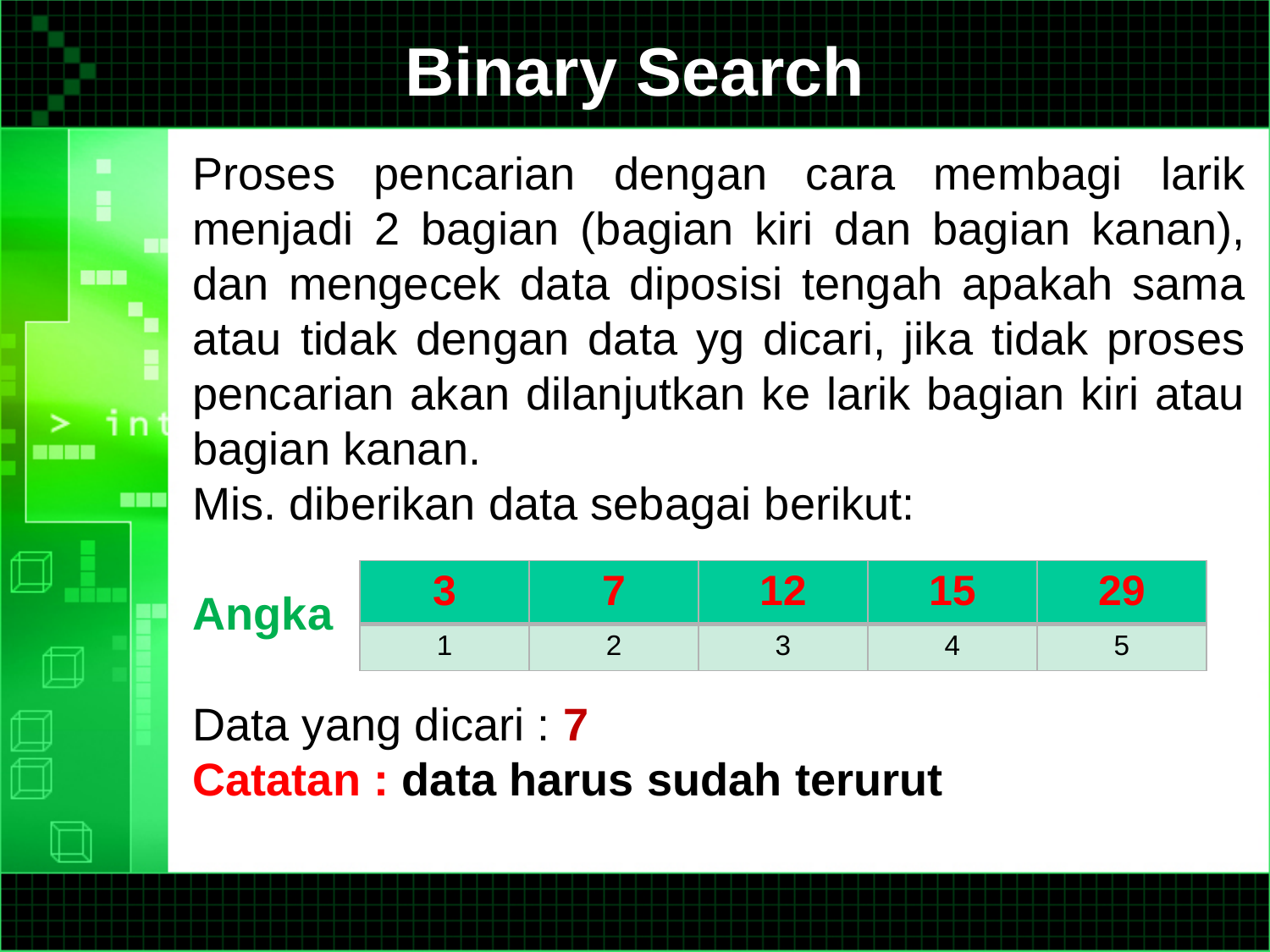

# Binary Search
Proses pencarian dengan cara membagi larik menjadi 2 bagian (bagian kiri dan bagian kanan), dan mengecek data diposisi tengah apakah sama atau tidak dengan data yg dicari, jika tidak proses pencarian akan dilanjutkan ke larik bagian kiri atau bagian kanan.
Mis. diberikan data sebagai berikut:

Angka

Data yang dicari : 7
Catatan : data harus sudah terurut

| 3 | 7 | 12 | 15 | 29 |
| --- | --- | --- | --- | --- |
| 1 | 2 | 3 | 4 | 5 |